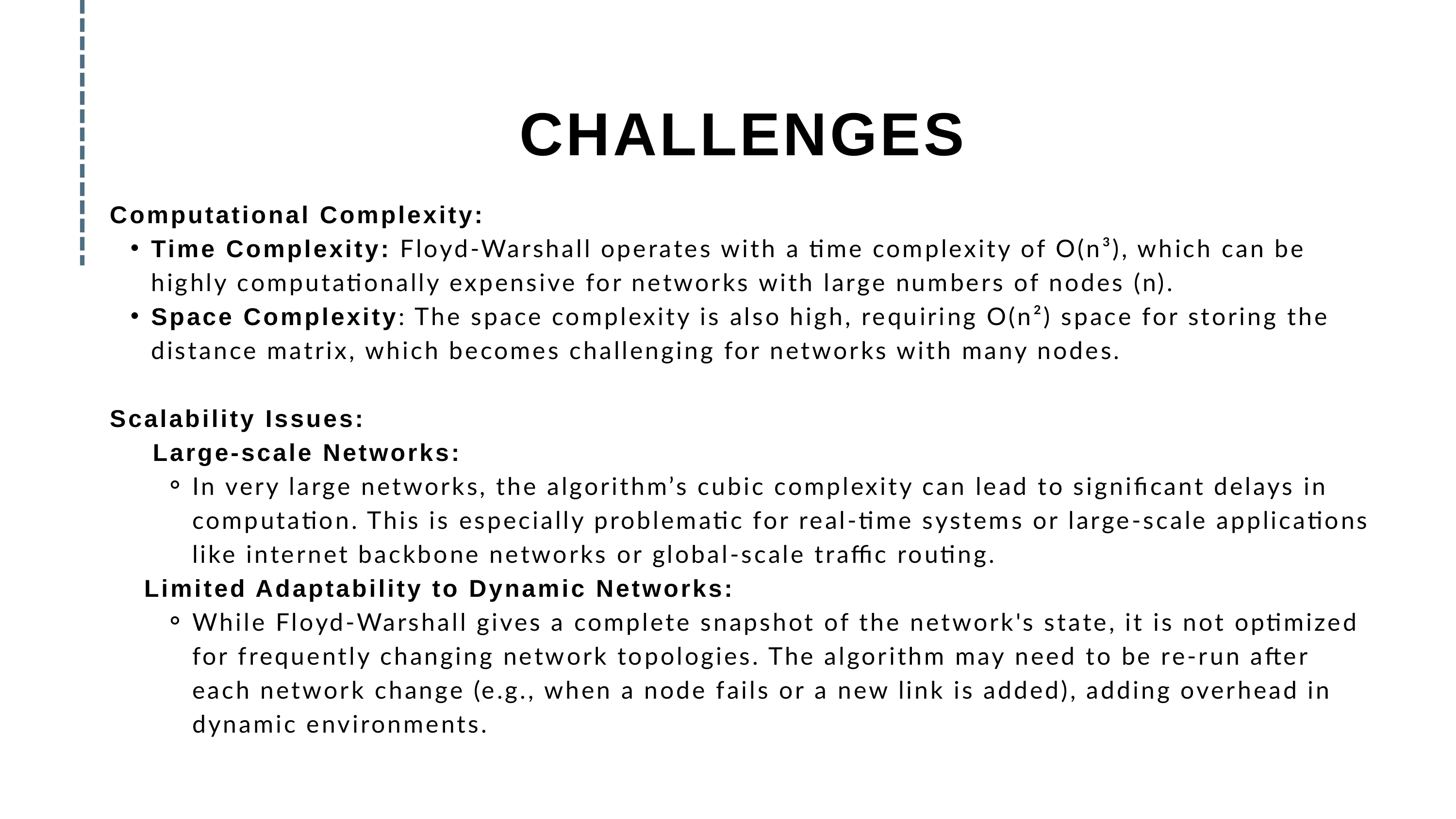

CHALLENGES
Computational Complexity:
Time Complexity: Floyd-Warshall operates with a time complexity of O(n³), which can be highly computationally expensive for networks with large numbers of nodes (n).
Space Complexity: The space complexity is also high, requiring O(n²) space for storing the distance matrix, which becomes challenging for networks with many nodes.

Scalability Issues:
     Large-scale Networks:
In very large networks, the algorithm’s cubic complexity can lead to significant delays in computation. This is especially problematic for real-time systems or large-scale applications like internet backbone networks or global-scale traffic routing.
    Limited Adaptability to Dynamic Networks:
While Floyd-Warshall gives a complete snapshot of the network's state, it is not optimized for frequently changing network topologies. The algorithm may need to be re-run after each network change (e.g., when a node fails or a new link is added), adding overhead in dynamic environments.